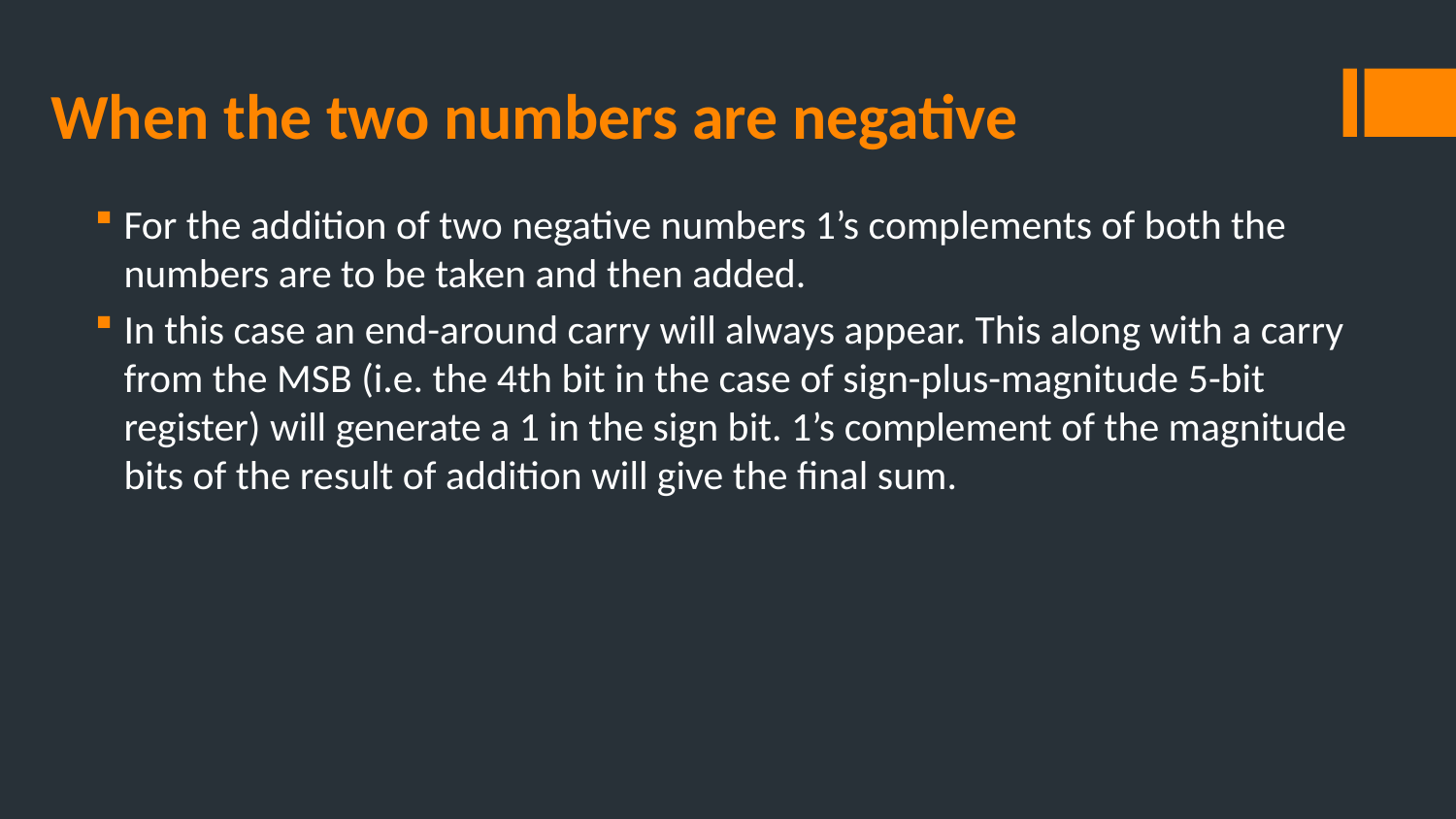

# When the two numbers are negative
For the addition of two negative numbers 1’s complements of both the numbers are to be taken and then added.
In this case an end-around carry will always appear. This along with a carry from the MSB (i.e. the 4th bit in the case of sign-plus-magnitude 5-bit register) will generate a 1 in the sign bit. 1’s complement of the magnitude bits of the result of addition will give the final sum.